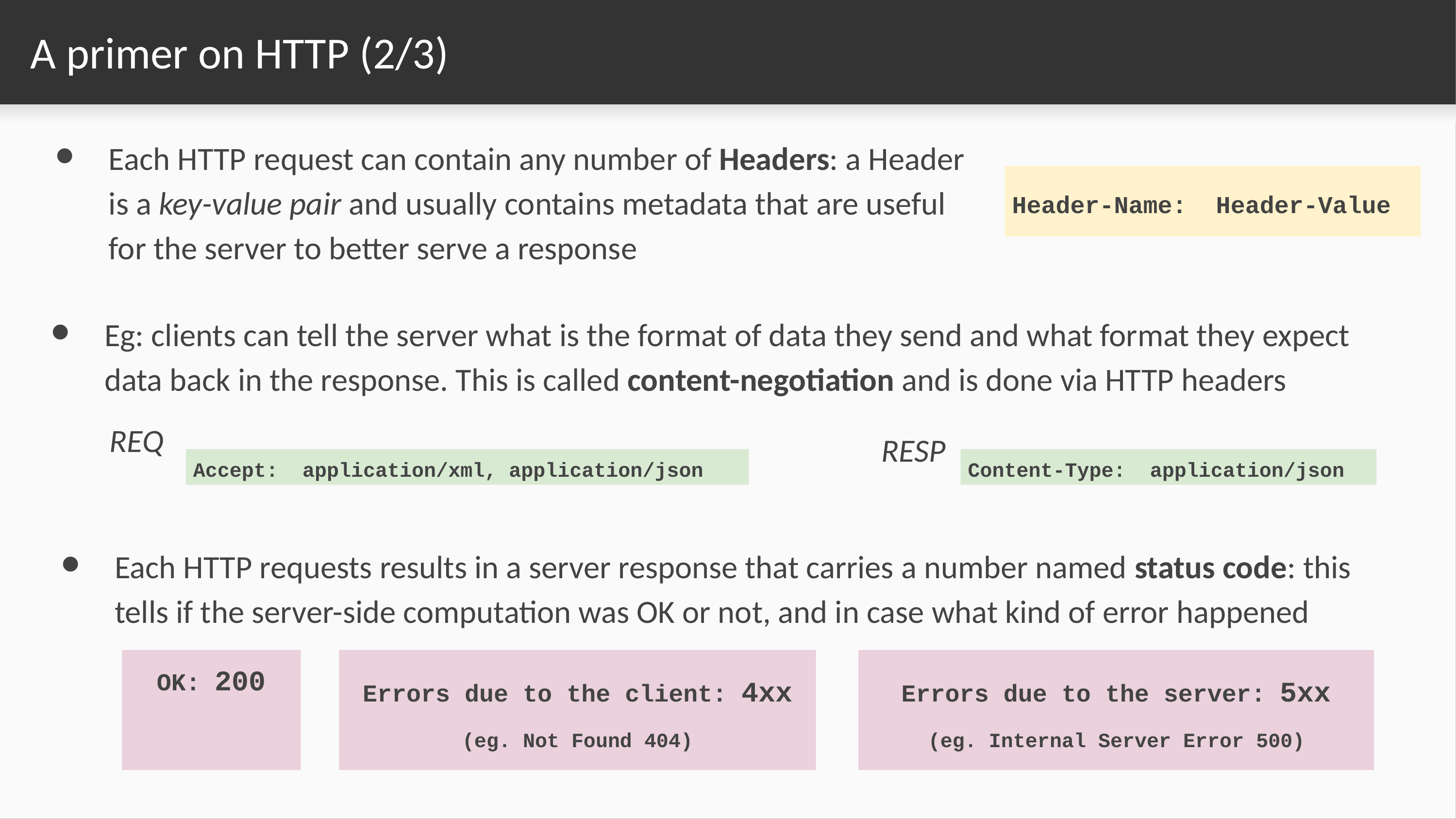

# A primer on HTTP (2/3)
Each HTTP request can contain any number of Headers: a Header is a key-value pair and usually contains metadata that are useful for the server to better serve a response
Header-Name:  Header-Value
Eg: clients can tell the server what is the format of data they send and what format they expect data back in the response. This is called content-negotiation and is done via HTTP headers
REQ
RESP
Accept:  application/xml, application/json
Content-Type:  application/json
Each HTTP requests results in a server response that carries a number named status code: this tells if the server-side computation was OK or not, and in case what kind of error happened
Errors due to the client: 4xx
(eg. Not Found 404)
Errors due to the server: 5xx
(eg. Internal Server Error 500)
OK: 200